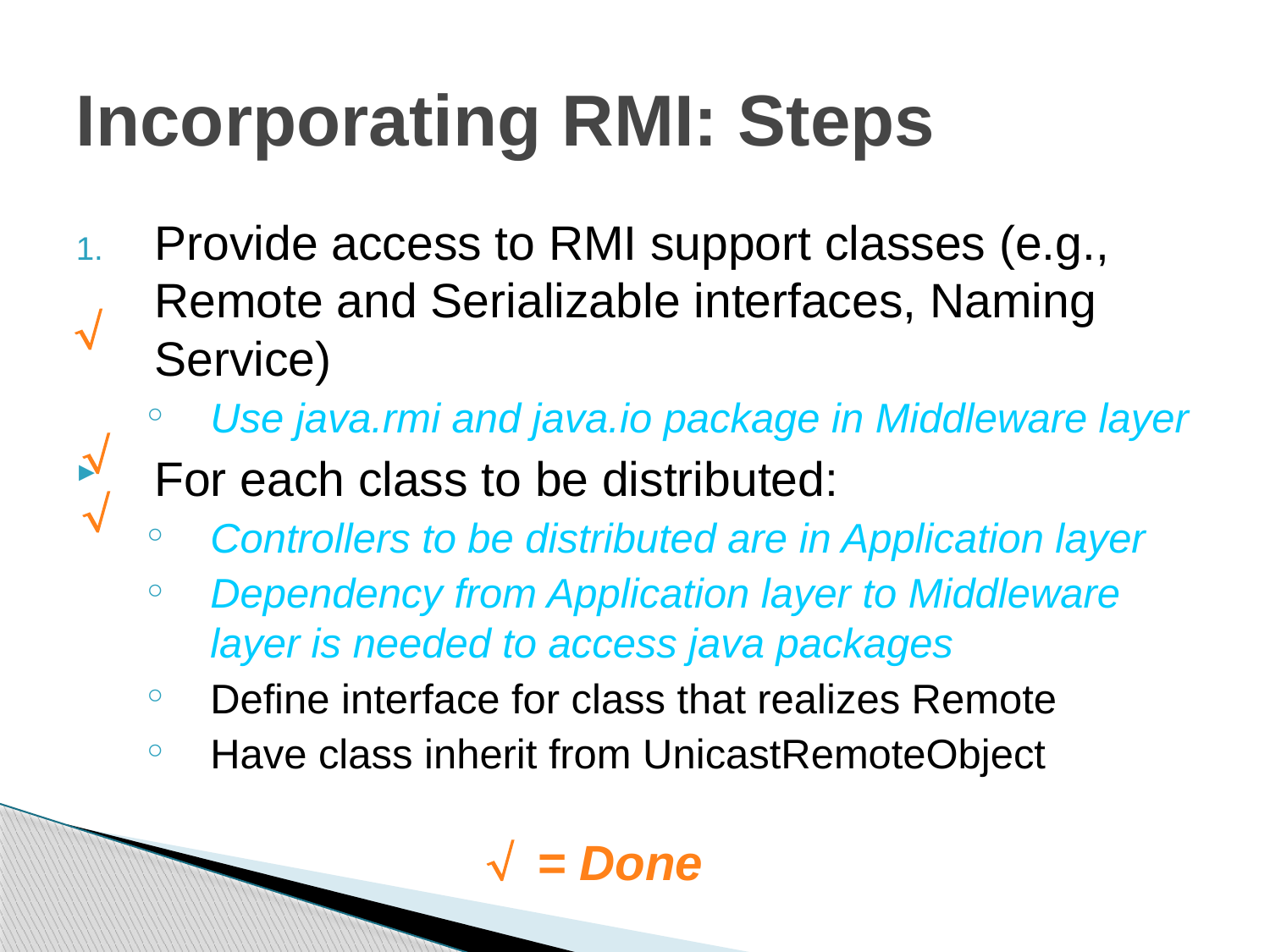

# Incorporating RMI: Steps
Provide access to RMI support classes (e.g., Remote and Serializable interfaces, Naming Service)
Use java.rmi and java.io package in Middleware layer
For each class to be distributed:
Controllers to be distributed are in Application layer
Dependency from Application layer to Middleware layer is needed to access java packages
Define interface for class that realizes Remote
Have class inherit from UnicastRemoteObject
√
√
√
√ = Done